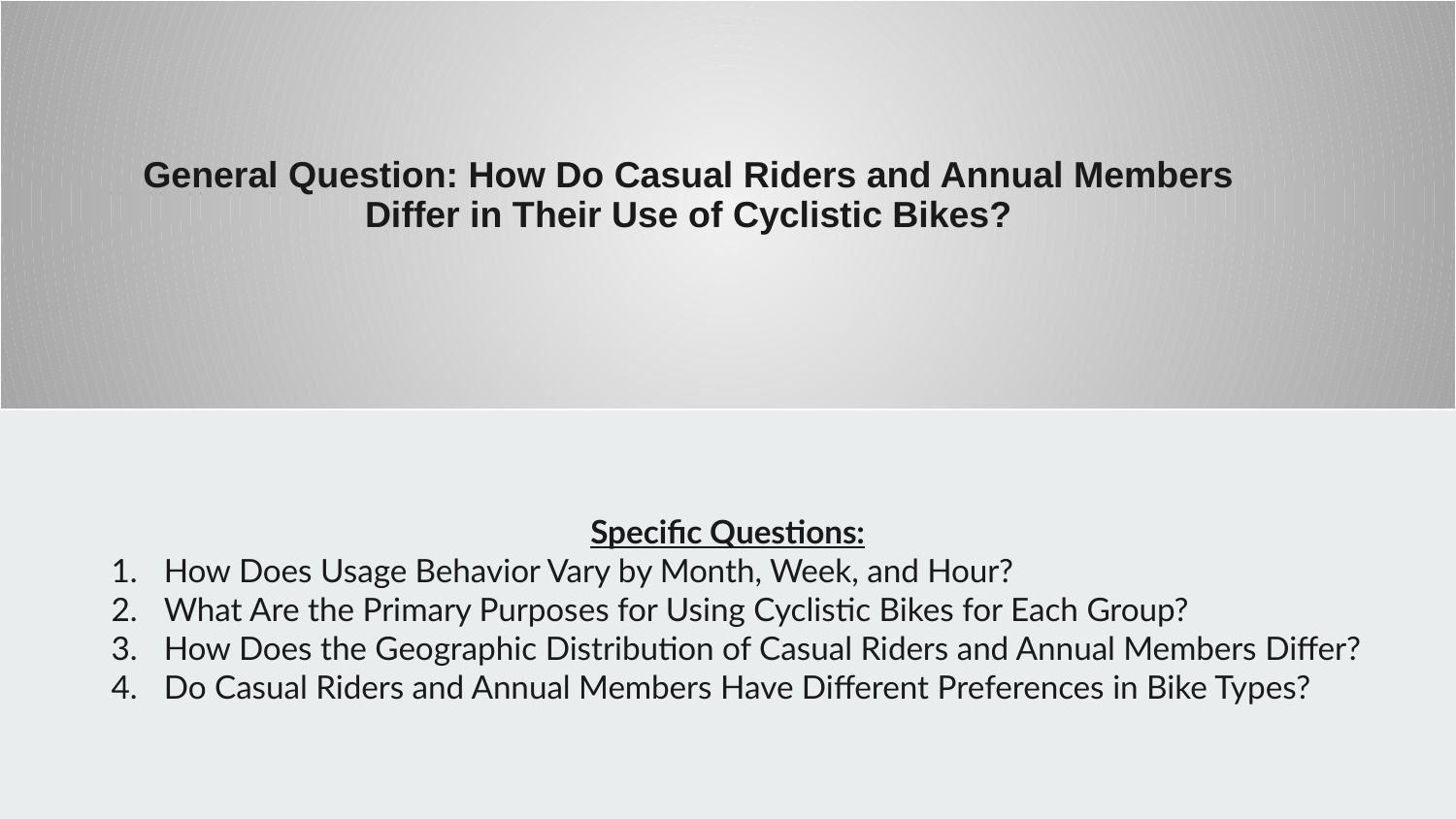

# General Question: How Do Casual Riders and Annual Members Differ in Their Use of Cyclistic Bikes?
Specific Questions:
How Does Usage Behavior Vary by Month, Week, and Hour?
What Are the Primary Purposes for Using Cyclistic Bikes for Each Group?
How Does the Geographic Distribution of Casual Riders and Annual Members Differ?
Do Casual Riders and Annual Members Have Different Preferences in Bike Types?